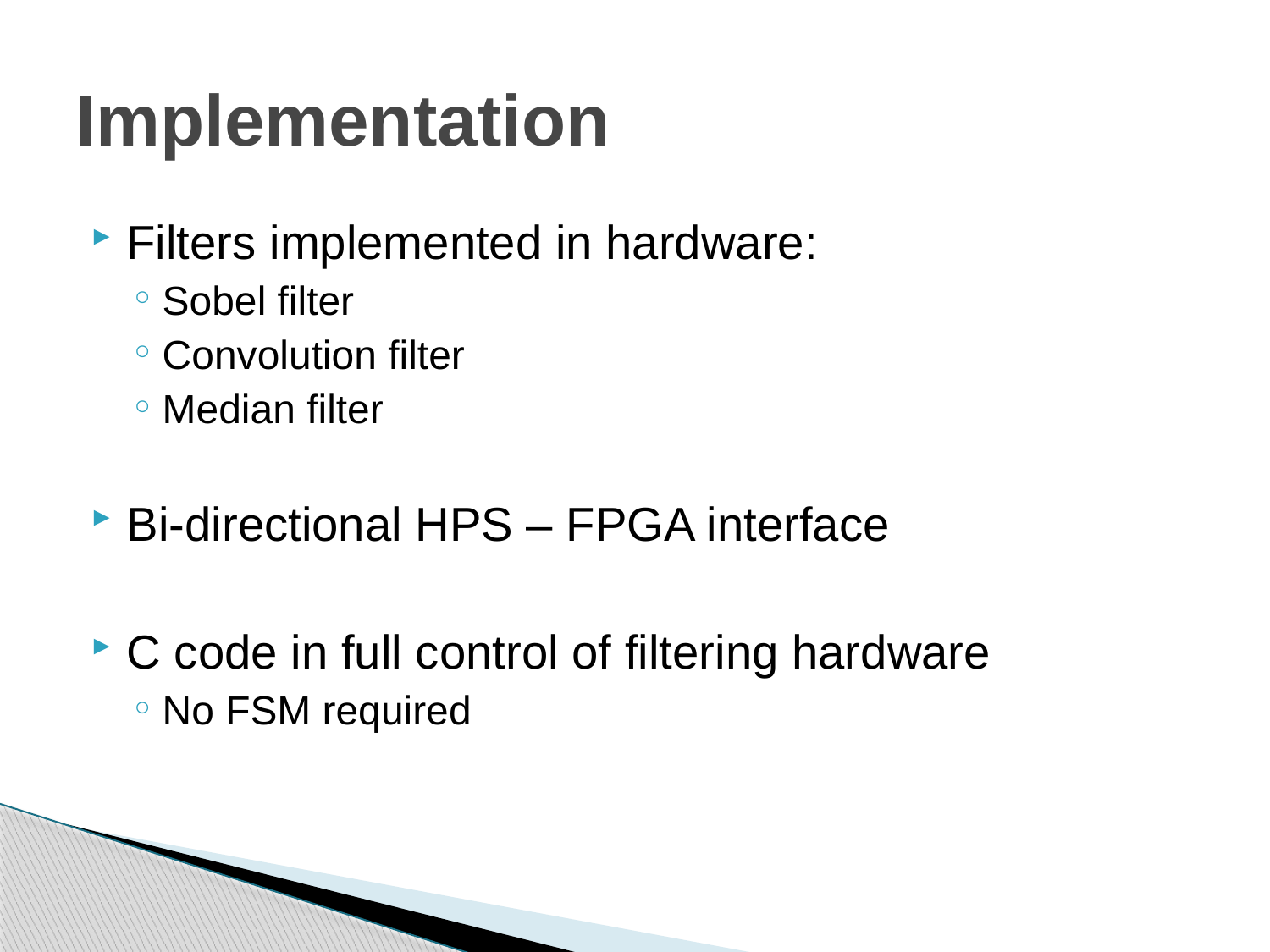

# Implementation
Filters implemented in hardware:
Sobel filter
Convolution filter
Median filter

Bi-directional HPS – FPGA interface

C code in full control of filtering hardware
No FSM required